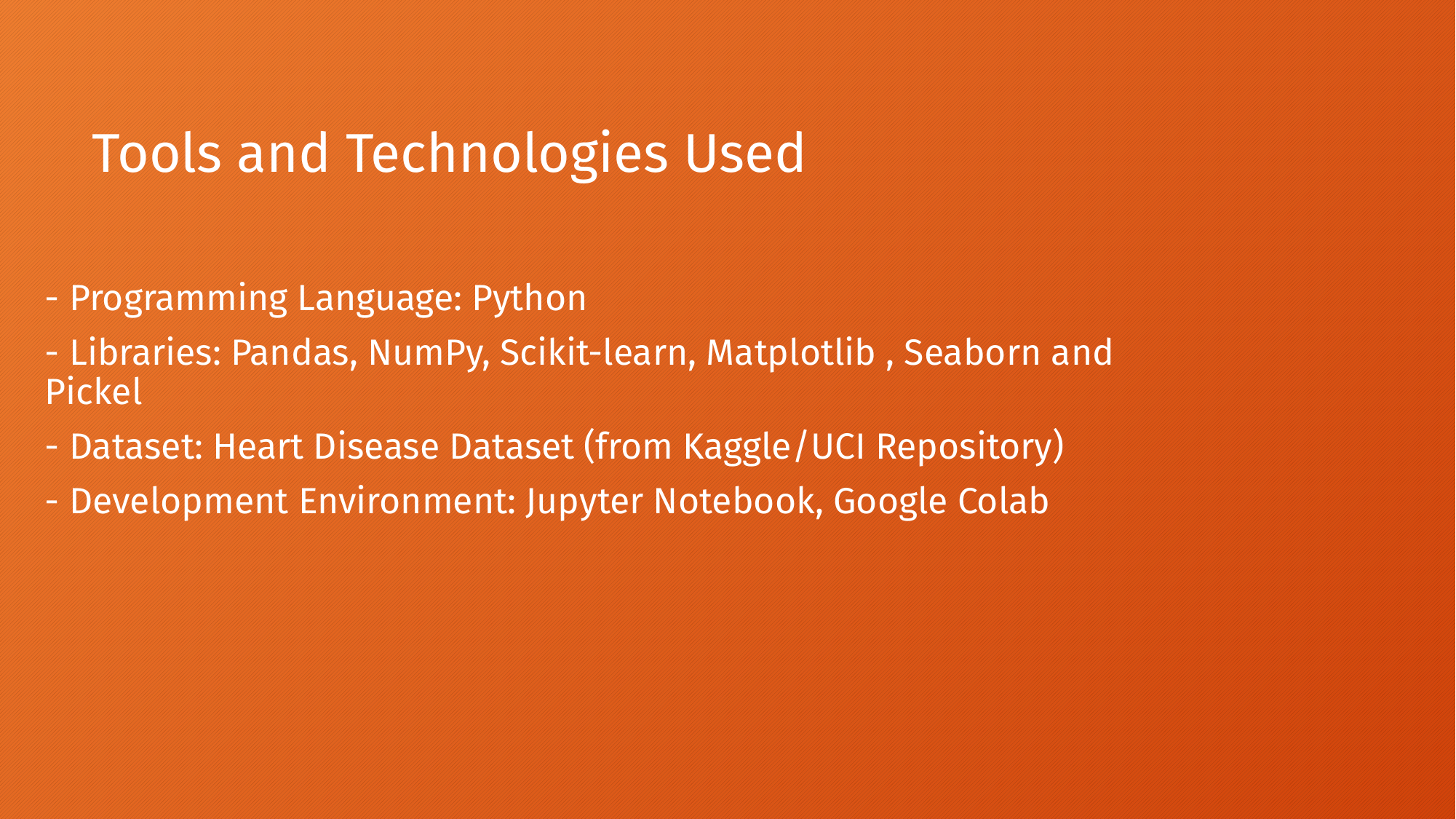

# Tools and Technologies Used
- Programming Language: Python
- Libraries: Pandas, NumPy, Scikit-learn, Matplotlib , Seaborn and      Pickel
- Dataset: Heart Disease Dataset (from Kaggle/UCI Repository)
- Development Environment: Jupyter Notebook, Google Colab